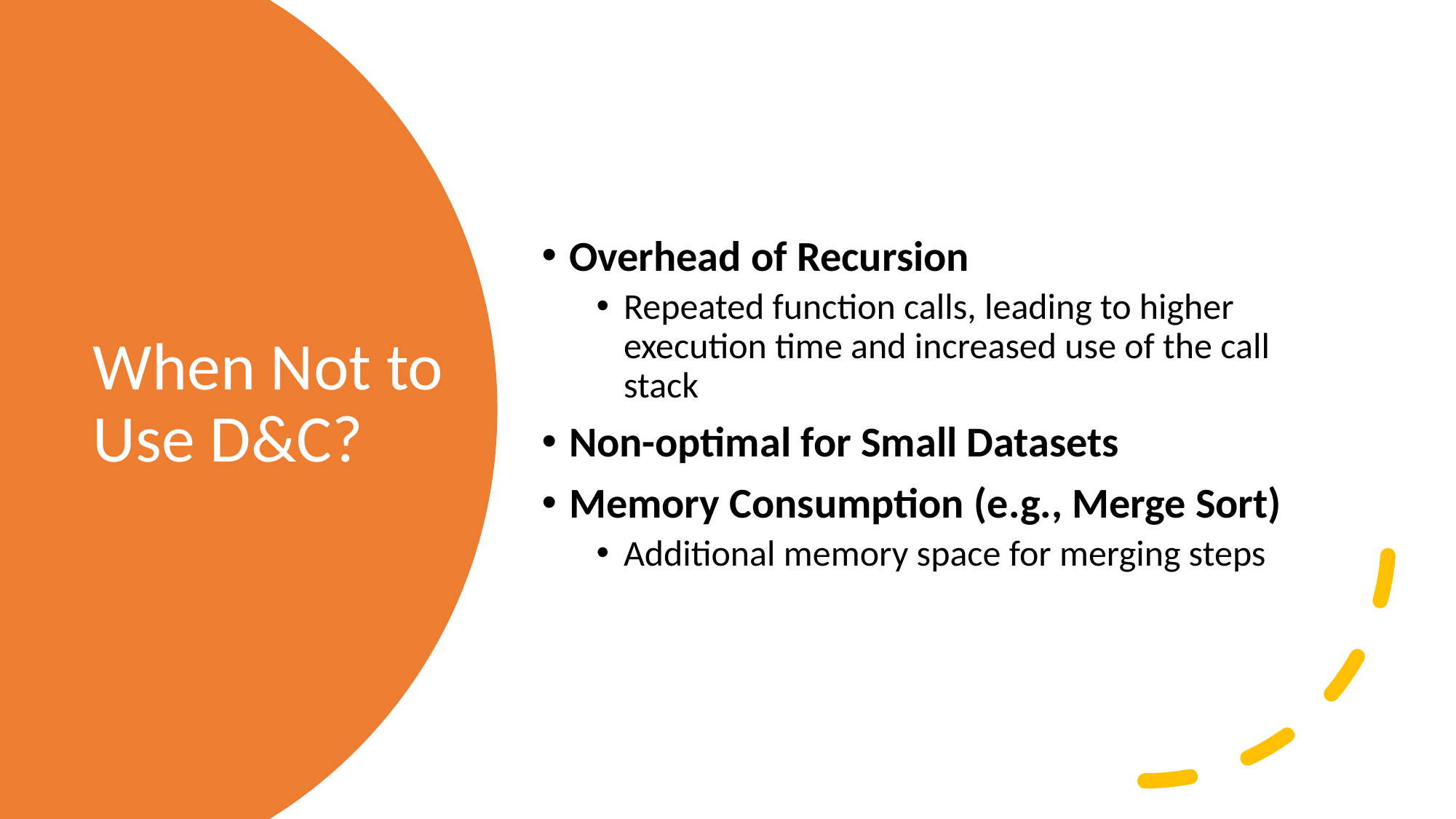

Overhead of Recursion
Repeated function calls, leading to higher execution time and increased use of the call stack
Non-optimal for Small Datasets
Memory Consumption (e.g., Merge Sort)
Additional memory space for merging steps
# When Not to Use D&C?

9